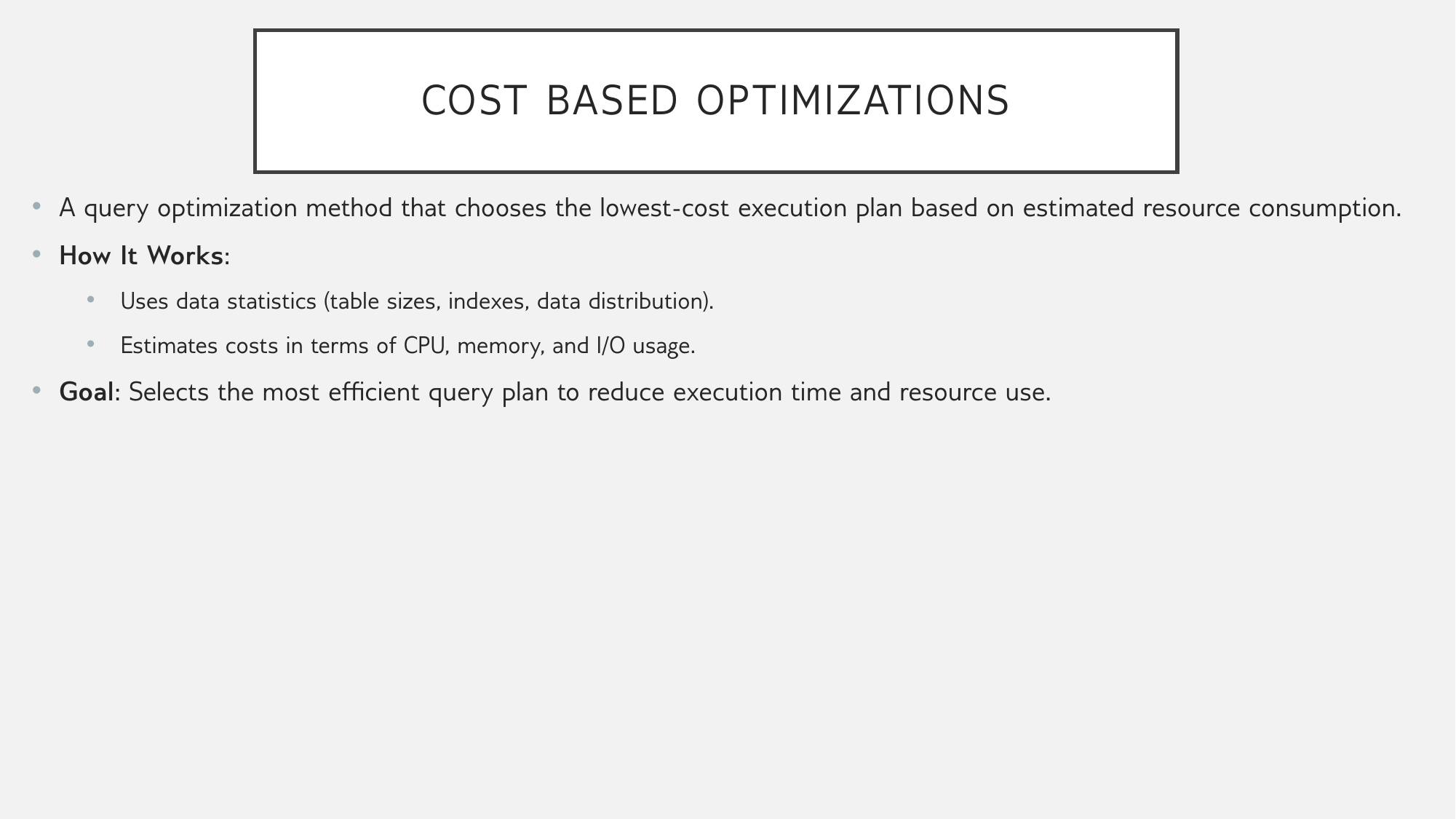

# Cost based optimizations
A query optimization method that chooses the lowest-cost execution plan based on estimated resource consumption.
How It Works:
Uses data statistics (table sizes, indexes, data distribution).
Estimates costs in terms of CPU, memory, and I/O usage.
Goal: Selects the most efficient query plan to reduce execution time and resource use.